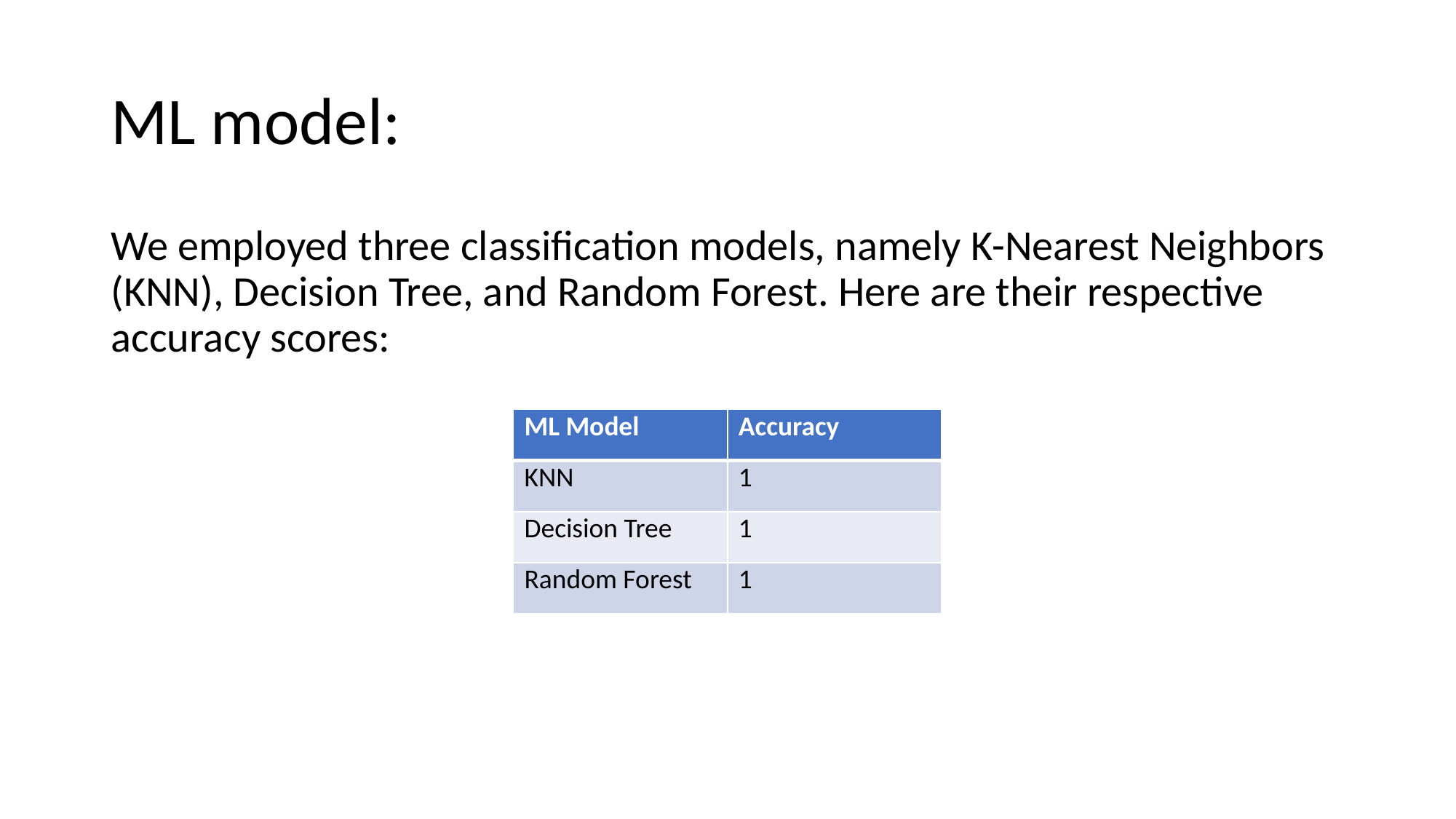

# ML model:
We employed three classification models, namely K-Nearest Neighbors (KNN), Decision Tree, and Random Forest. Here are their respective accuracy scores:
| ML Model | Accuracy |
| --- | --- |
| KNN | 1 |
| Decision Tree | 1 |
| Random Forest | 1 |